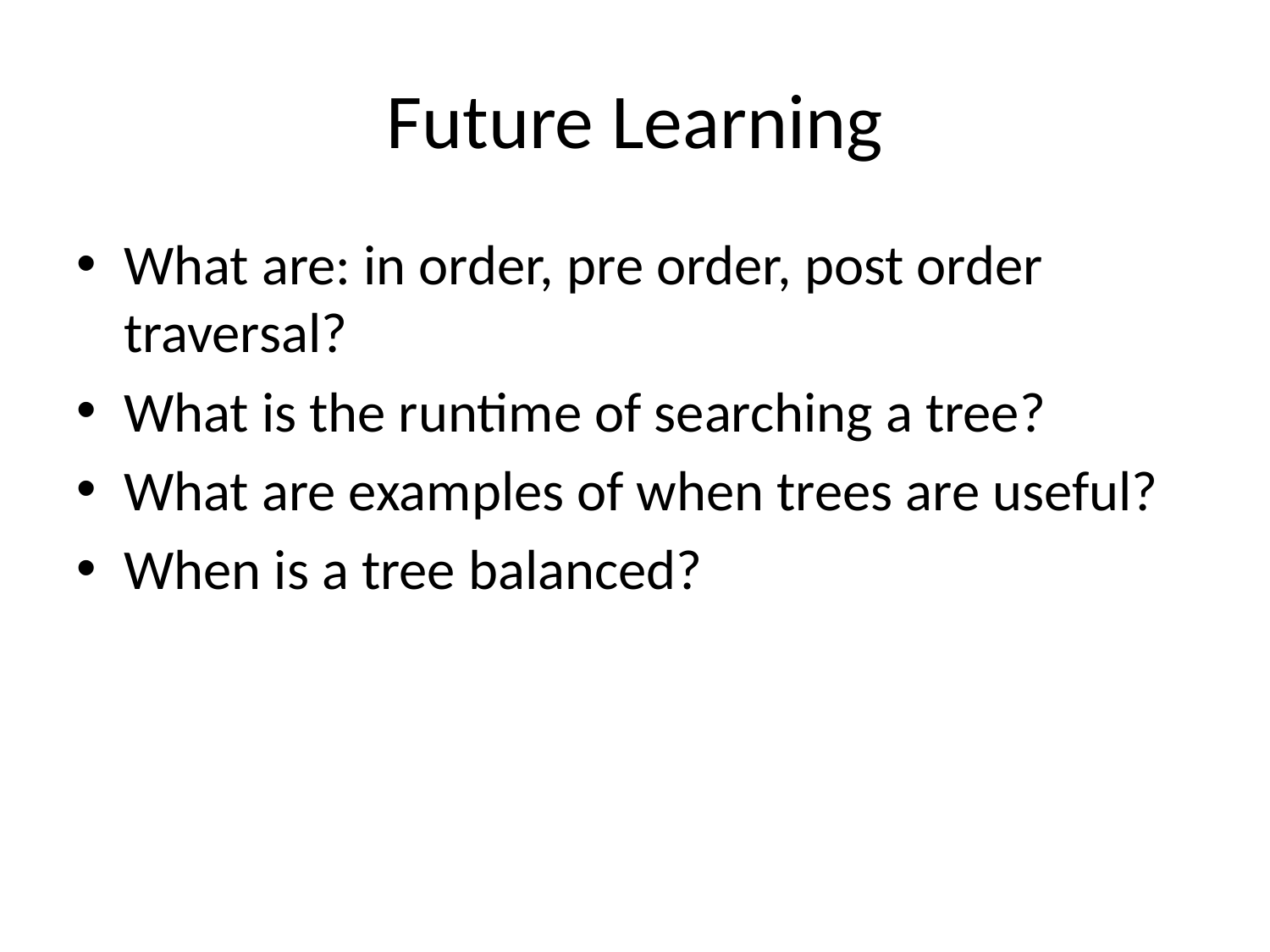

# Future Learning
What are: in order, pre order, post order traversal?
What is the runtime of searching a tree?
What are examples of when trees are useful?
When is a tree balanced?